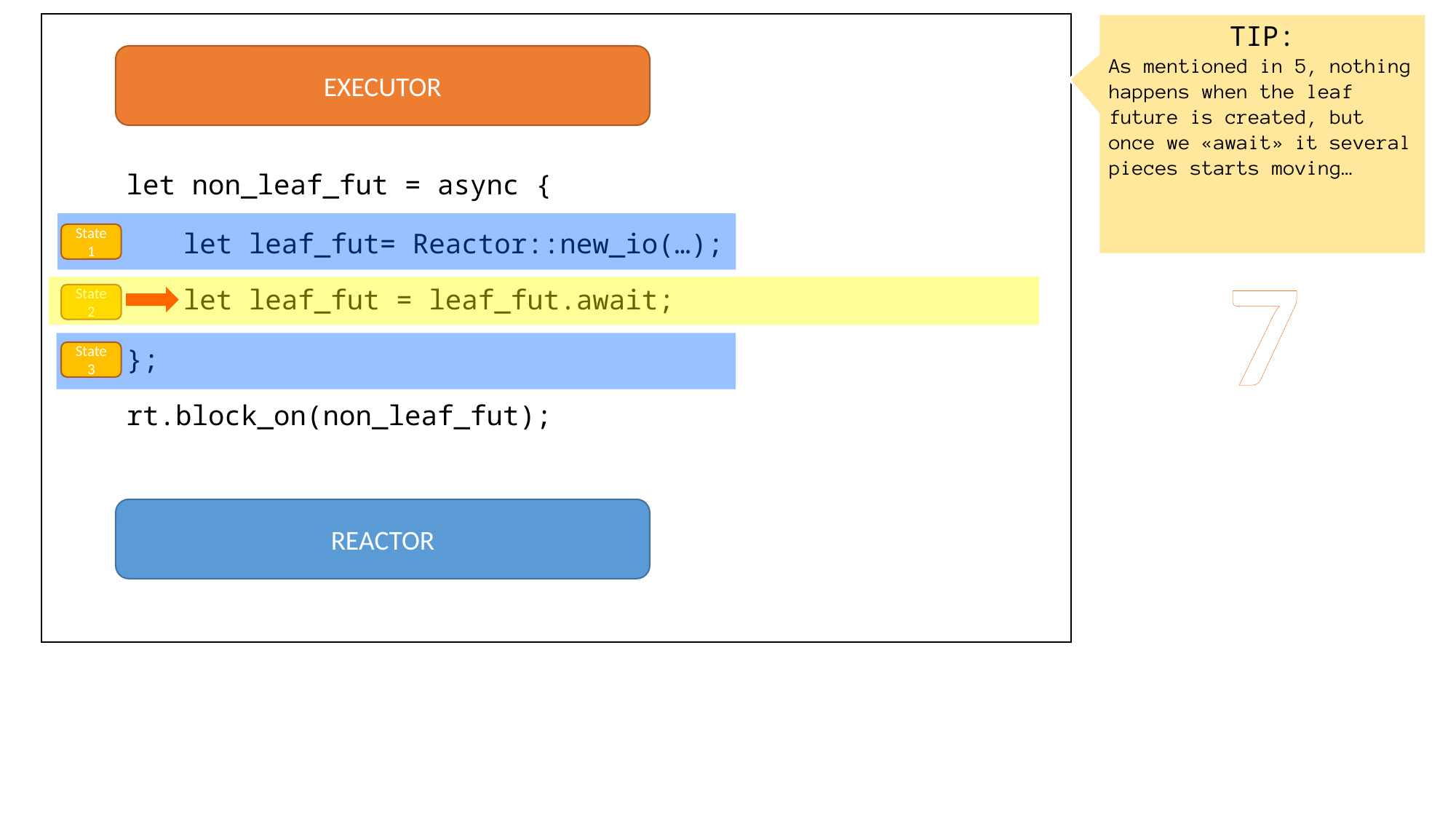

TIP:
As mentioned in 5, nothing happens when the leaf future is created, but once we «await» it several pieces starts moving…
EXECUTOR
let non_leaf_fut = async {

let leaf_fut= Reactor::new_io(…);
State 1
7

let leaf_fut = leaf_fut.await;
State 2

};
State 3
rt.block_on(non_leaf_fut);
REACTOR